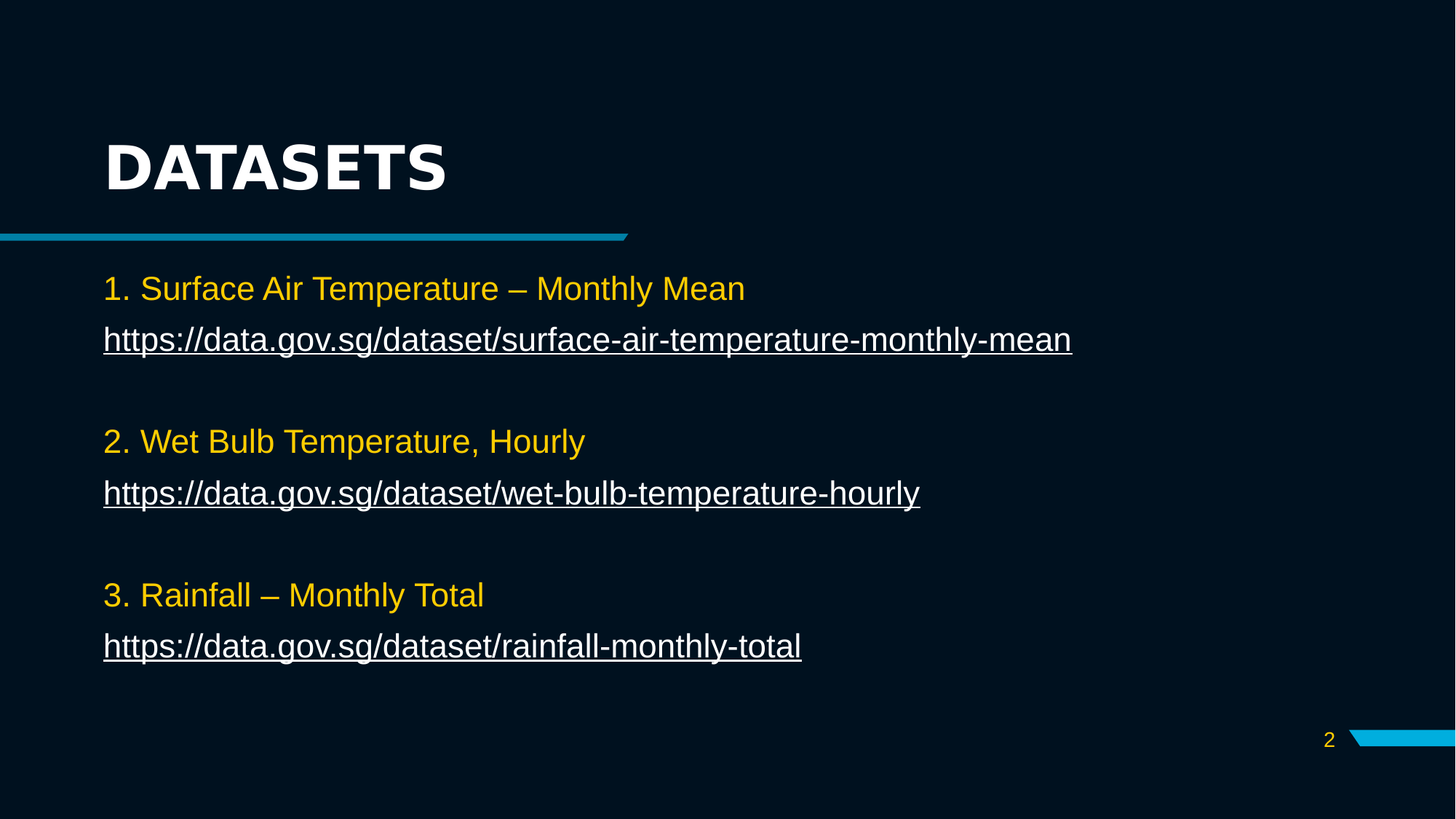

# DATASETS
1. Surface Air Temperature – Monthly Mean
https://data.gov.sg/dataset/surface-air-temperature-monthly-mean

2. Wet Bulb Temperature, Hourly
https://data.gov.sg/dataset/wet-bulb-temperature-hourly

3. Rainfall – Monthly Total
https://data.gov.sg/dataset/rainfall-monthly-total

2